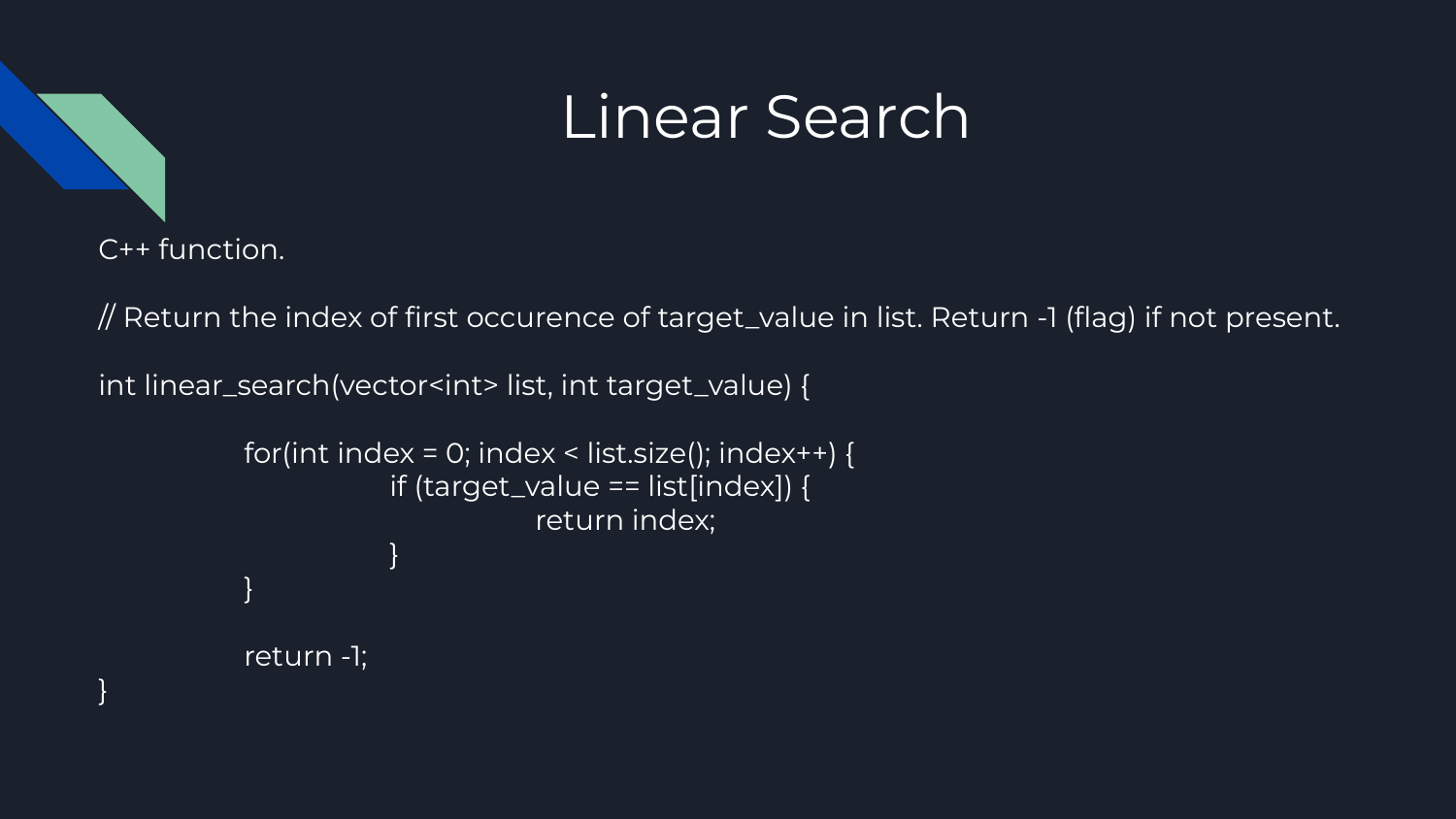

# Linear Search
C++ function.
// Return the index of first occurence of target_value in list. Return -1 (flag) if not present.
int linear_search(vector<int> list, int target_value) {
	for(int index = 0; index < list.size(); index++) {
		if (target_value == list[index]) {
			return index;
		}
	}
	return -1;
}